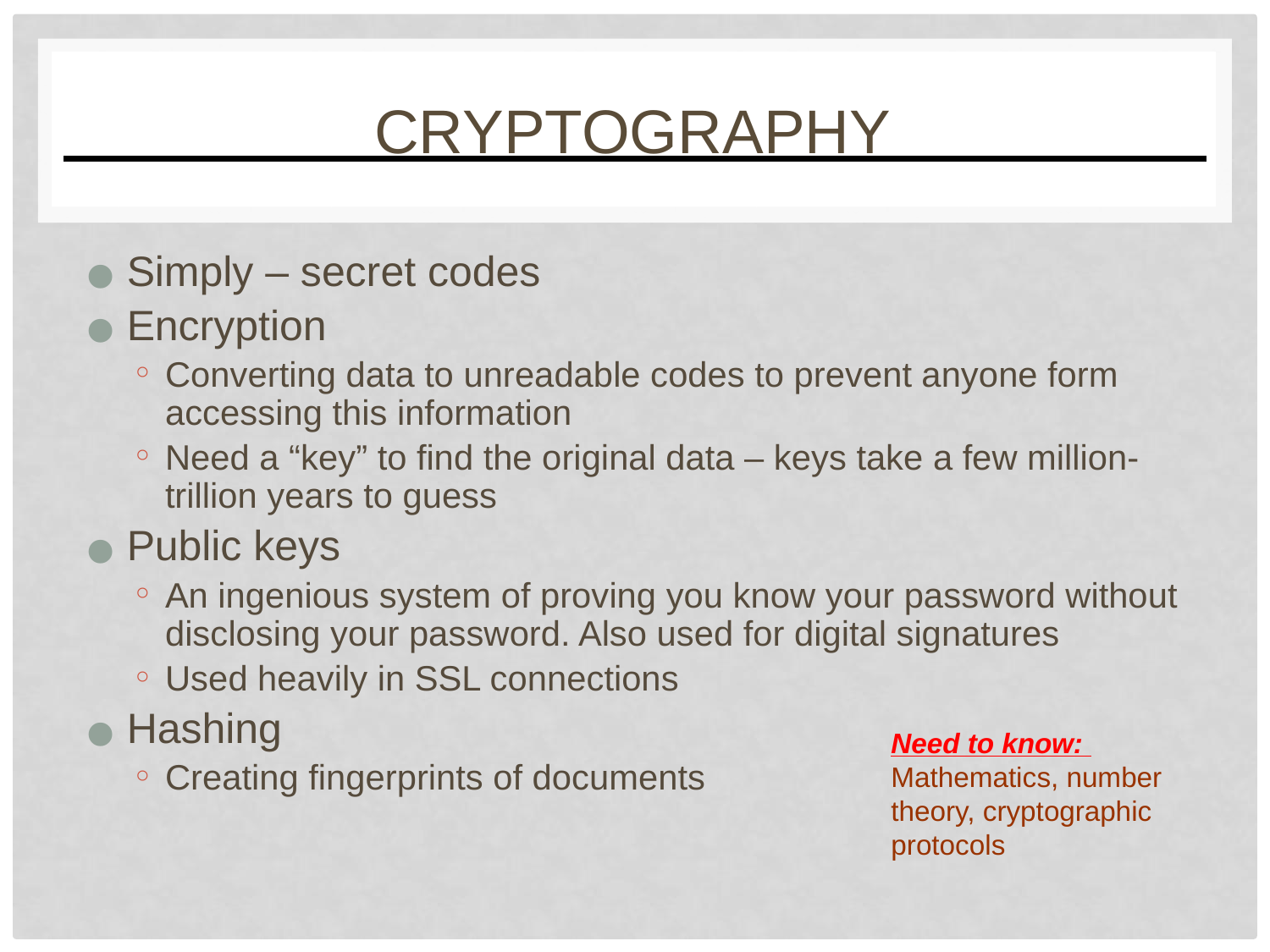

# CRYPTOGRAPHY
Simply – secret codes
Encryption
Converting data to unreadable codes to prevent anyone form accessing this information
Need a “key” to find the original data – keys take a few million-trillion years to guess
Public keys
An ingenious system of proving you know your password without disclosing your password. Also used for digital signatures
Used heavily in SSL connections
Hashing
Creating fingerprints of documents

Need to know:
Mathematics, number theory, cryptographic protocols